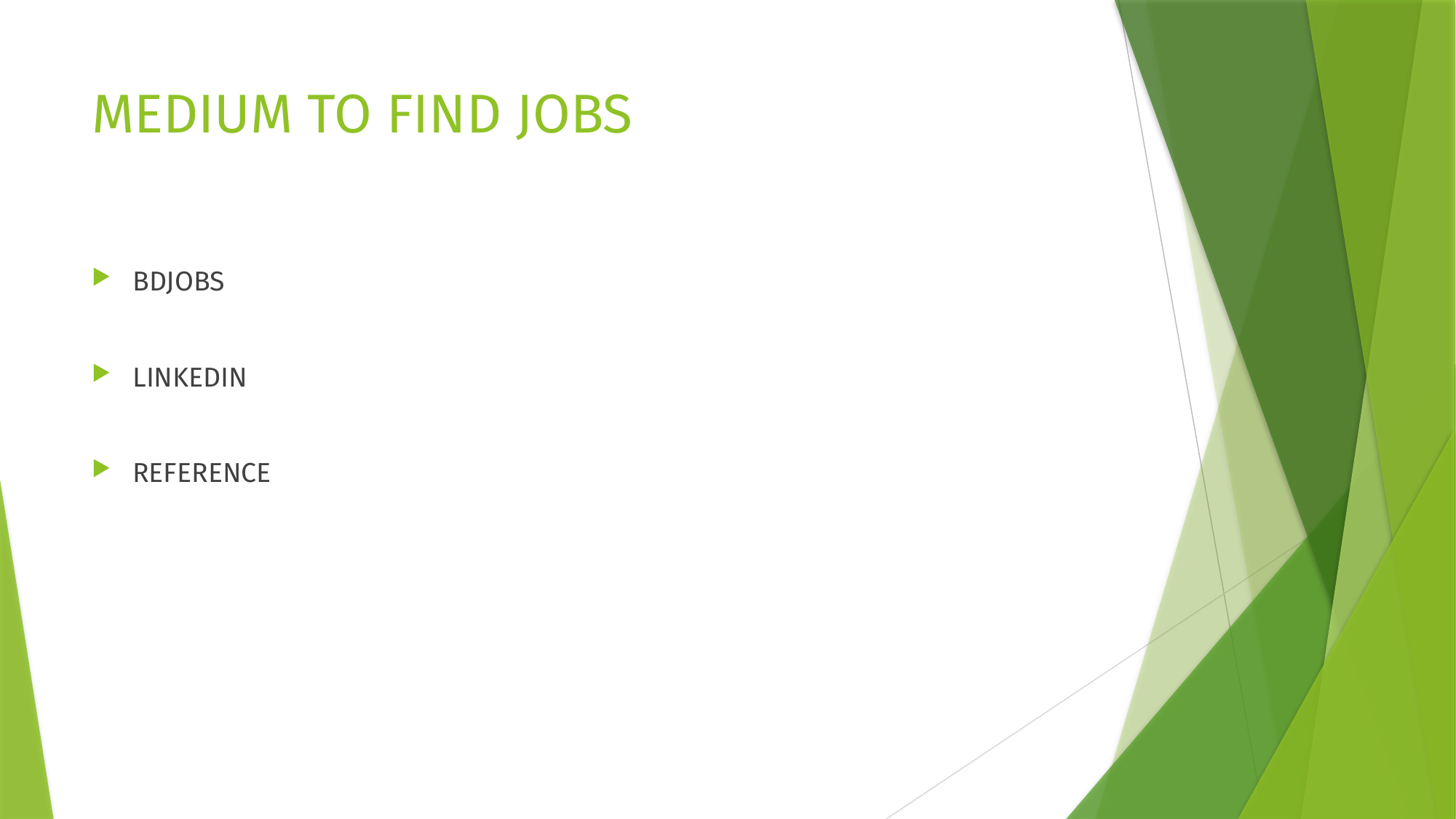

# MEDIUM TO FIND JOBS
BDJOBS

LINKEDIN

REFERENCE